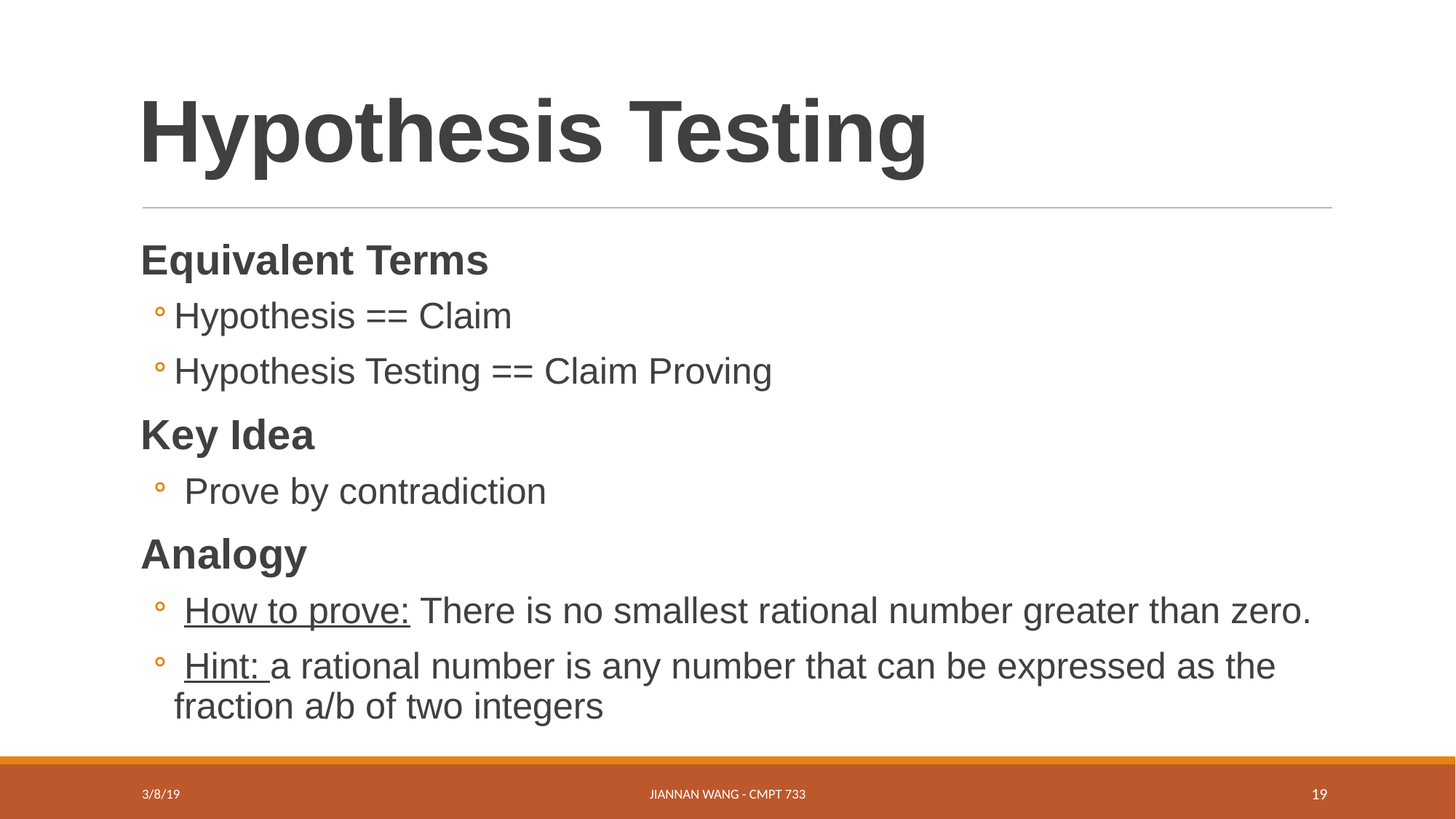

# Hypothesis Testing
Equivalent Terms
Hypothesis == Claim
Hypothesis Testing == Claim Proving
Key Idea
 Prove by contradiction
Analogy
 How to prove: There is no smallest rational number greater than zero.
 Hint: a rational number is any number that can be expressed as the fraction a/b of two integers

3/8/19
Jiannan Wang - CMPT 733
19